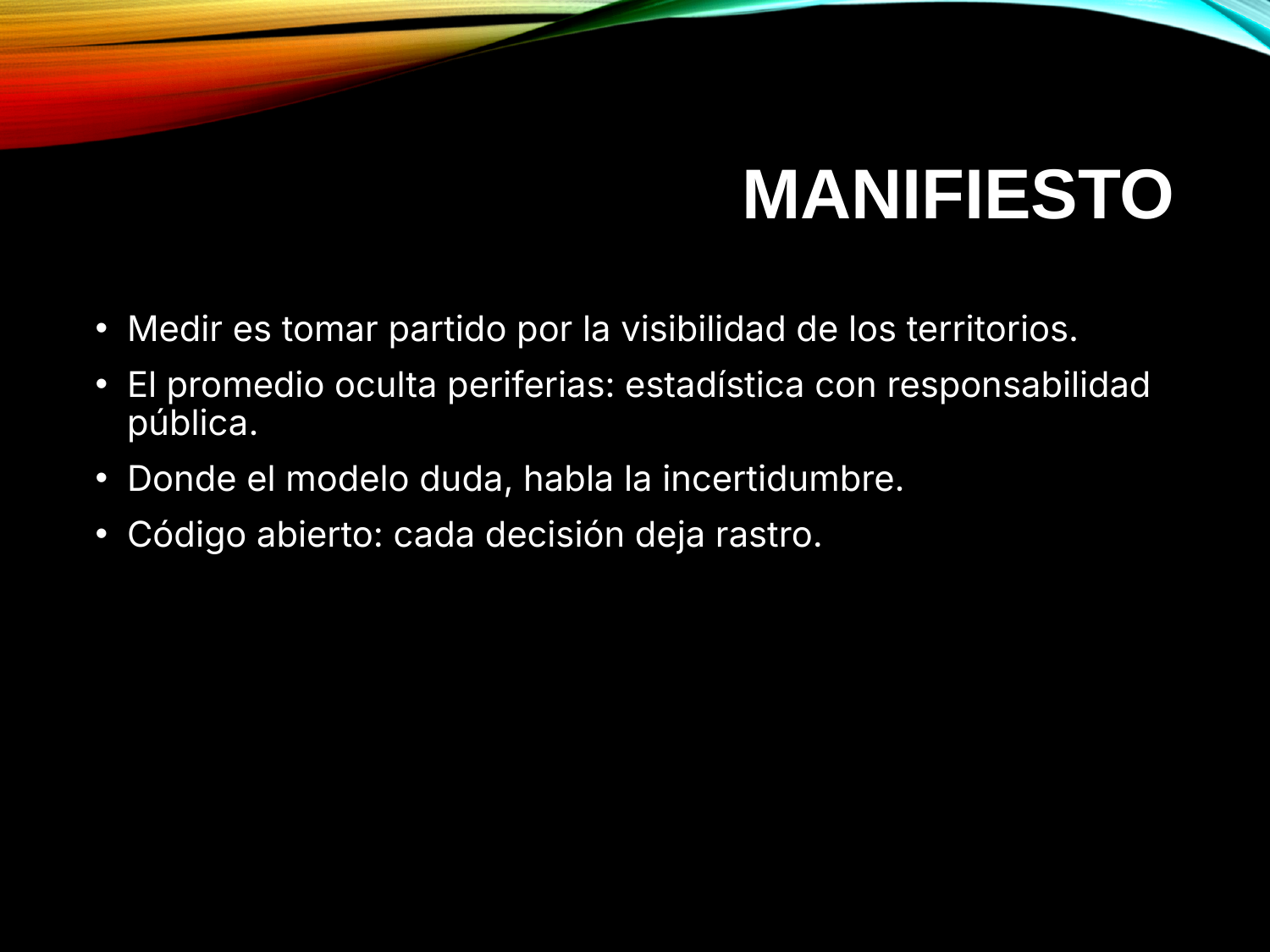

# MANIFIESTO
Medir es tomar partido por la visibilidad de los territorios.
El promedio oculta periferias: estadística con responsabilidad pública.
Donde el modelo duda, habla la incertidumbre.
Código abierto: cada decisión deja rastro.